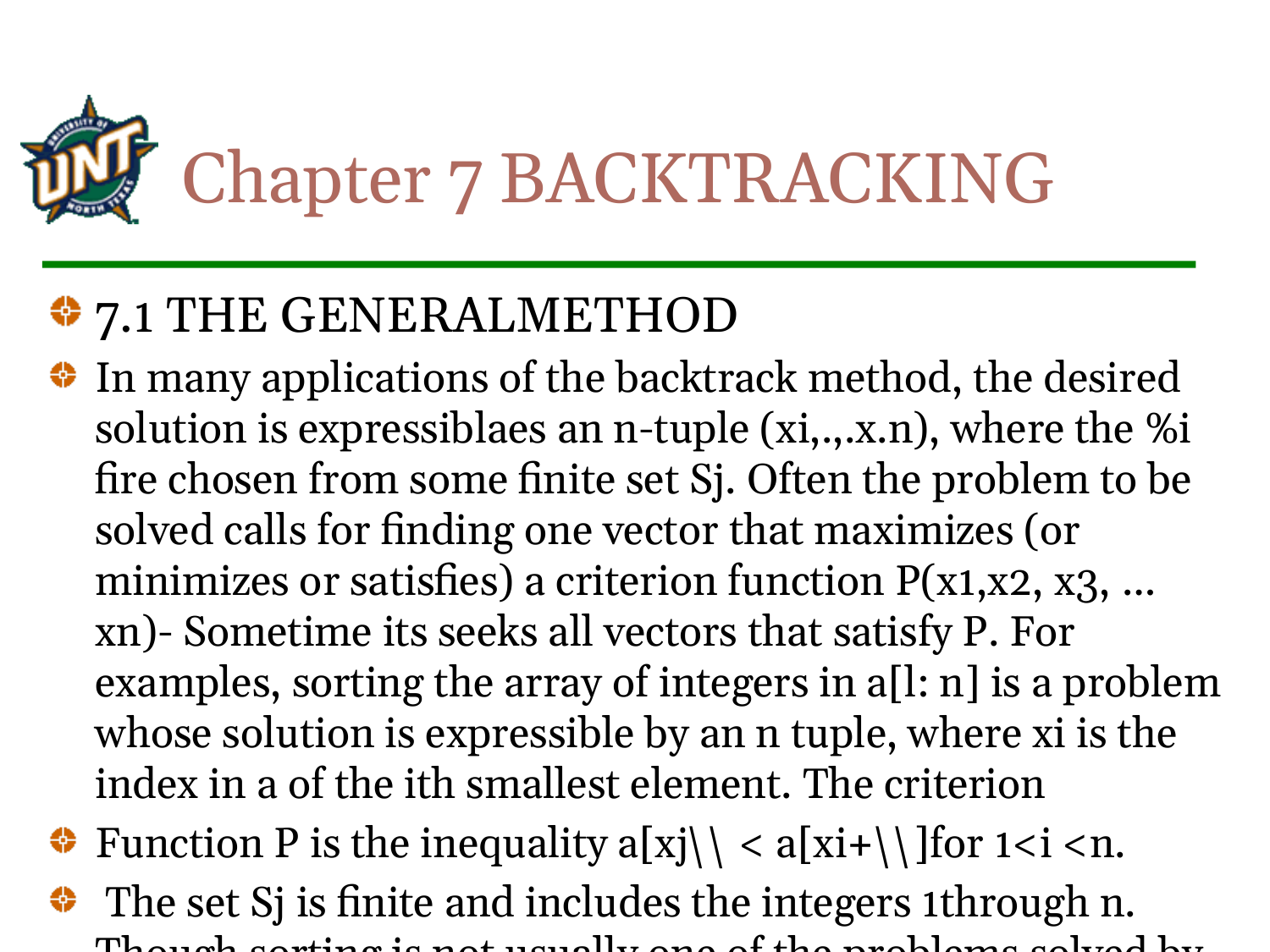

# Chapter 7 BACKTRACKING
7.1 THE GENERALMETHOD
In many applications of the backtrack method, the desired solution is expressiblaes an n-tuple (xi,.,.x.n), where the %i fire chosen from some finite set Sj. Often the problem to be solved calls for finding one vector that maximizes (or minimizes or satisfies) a criterion function P(x1,x2, x3, … xn)- Sometime its seeks all vectors that satisfy P. For examples, sorting the array of integers in a[l: n] is a problem whose solution is expressible by an n tuple, where xi is the index in a of the ith smallest element. The criterion
Function P is the inequality a[xj\\ < a[xi+\\]for 1<i <n.
 The set Sj is finite and includes the integers 1through n. Though sorting is not usually one of the problems solved by backtracking it, is one example of a familiar problem
Whose solution can be formulated as an n-tuple. In this chapterwe study a
collectionof problemswhosesolutionsarebestdoneusingbacktracking.
Supposeml is the sizeof set Si.Then therearem = m\\m2 \342\226\240\342\226\240\342\226\240mn ntuplesthat
arepossiblceandidatesfor satisfying the functionP.The brute
forceapproachwould be toform all thesen-tuplese,valuateeachonewith
P, and save thosewhich yield the optimum.Thebacktrackalgorithmhas
as its virtue the ability to yield the sameanswer with far fewer than m trials.Itsbasicideais to build up the solutionvectoronecomponent at a
timeand to usemodifiedcriterionfunctionsPi{x\\,,.x..i)(sometimecsalled